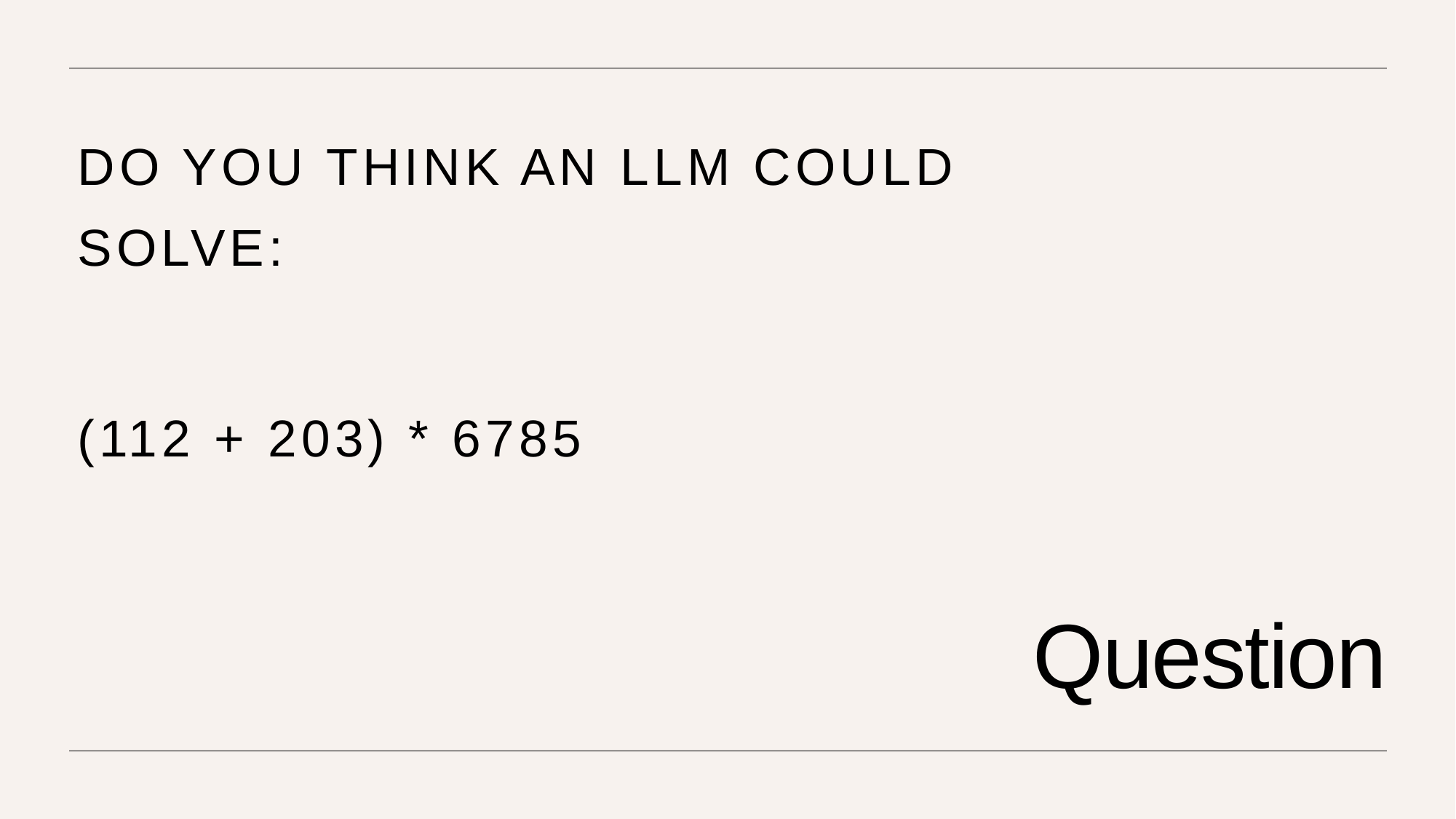

Do you think an LLM could solve:

(112 + 203) * 6785
# Question